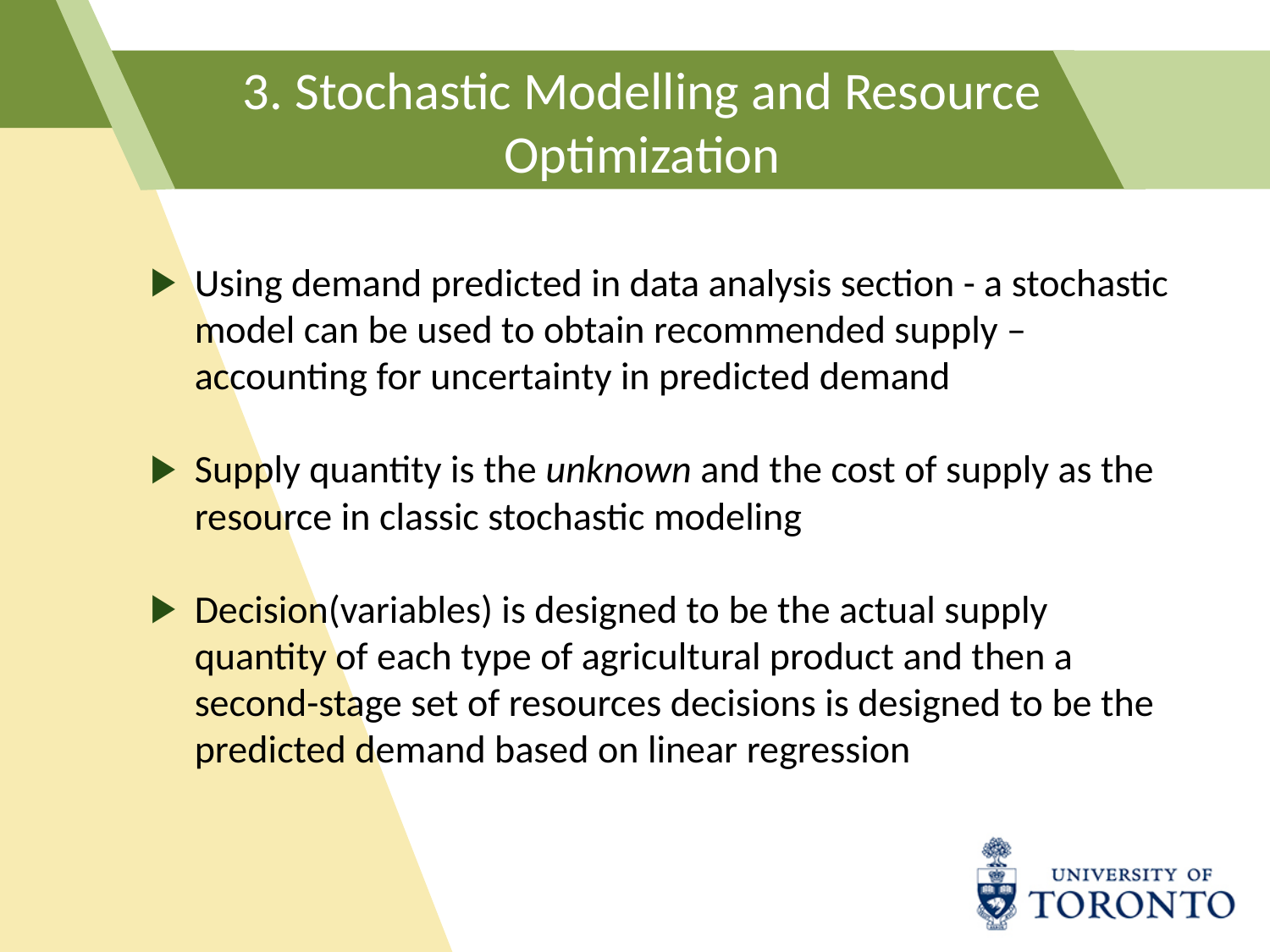

# 3. Stochastic Modelling and Resource Optimization
Using demand predicted in data analysis section - a stochastic model can be used to obtain recommended supply – accounting for uncertainty in predicted demand

Supply quantity is the unknown and the cost of supply as the resource in classic stochastic modeling

Decision(variables) is designed to be the actual supply quantity of each type of agricultural product and then a second-stage set of resources decisions is designed to be the predicted demand based on linear regression